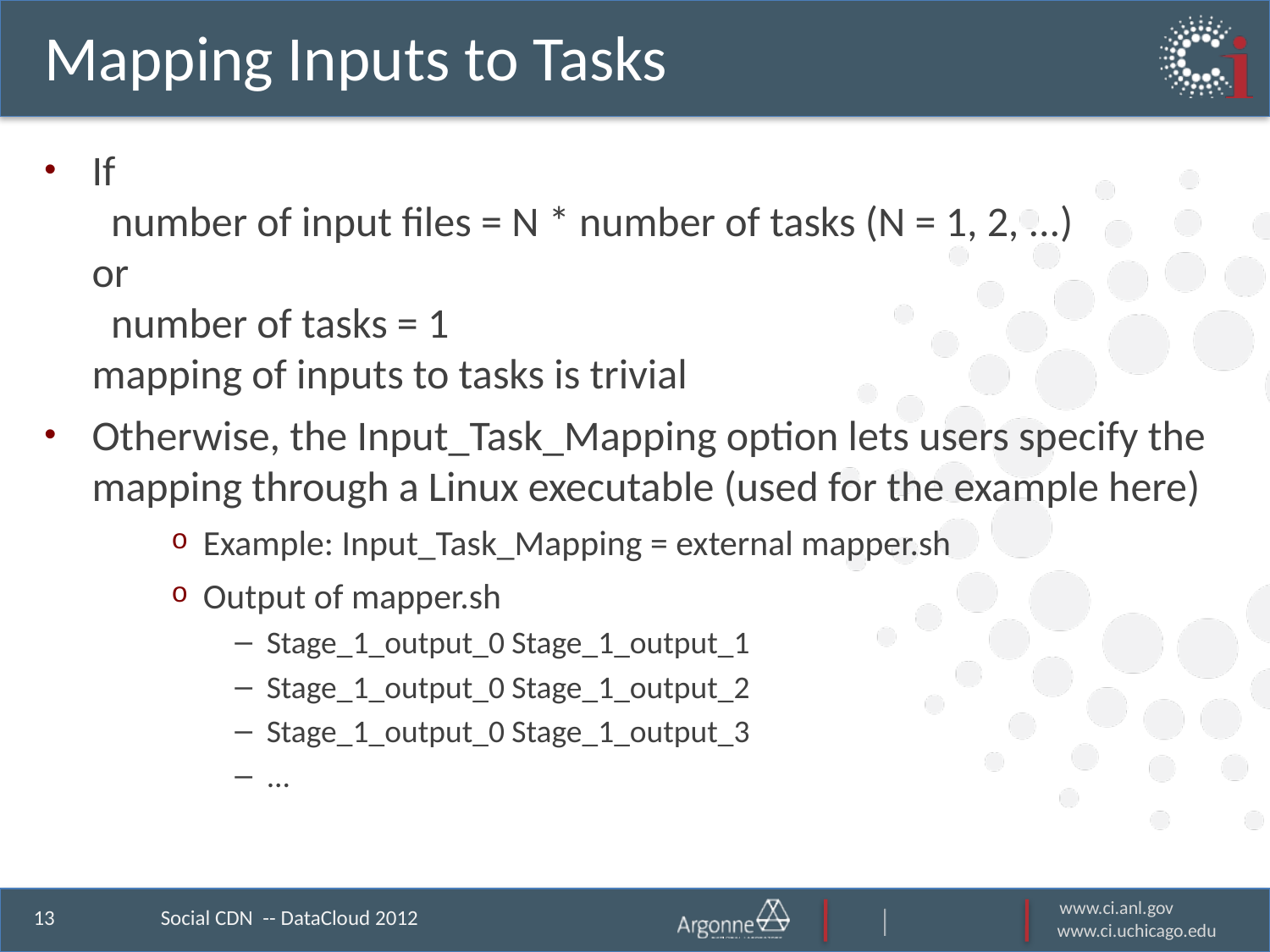

# Mapping Inputs to Tasks
If
  number of input files = N * number of tasks (N = 1, 2, ...)
or
  number of tasks = 1
mapping of inputs to tasks is trivial
Otherwise, the Input_Task_Mapping option lets users specify the mapping through a Linux executable (used for the example here)
Example: Input_Task_Mapping = external mapper.sh
Output of mapper.sh
Stage_1_output_0 Stage_1_output_1
Stage_1_output_0 Stage_1_output_2
Stage_1_output_0 Stage_1_output_3
...
Social CDN  -- DataCloud 2012